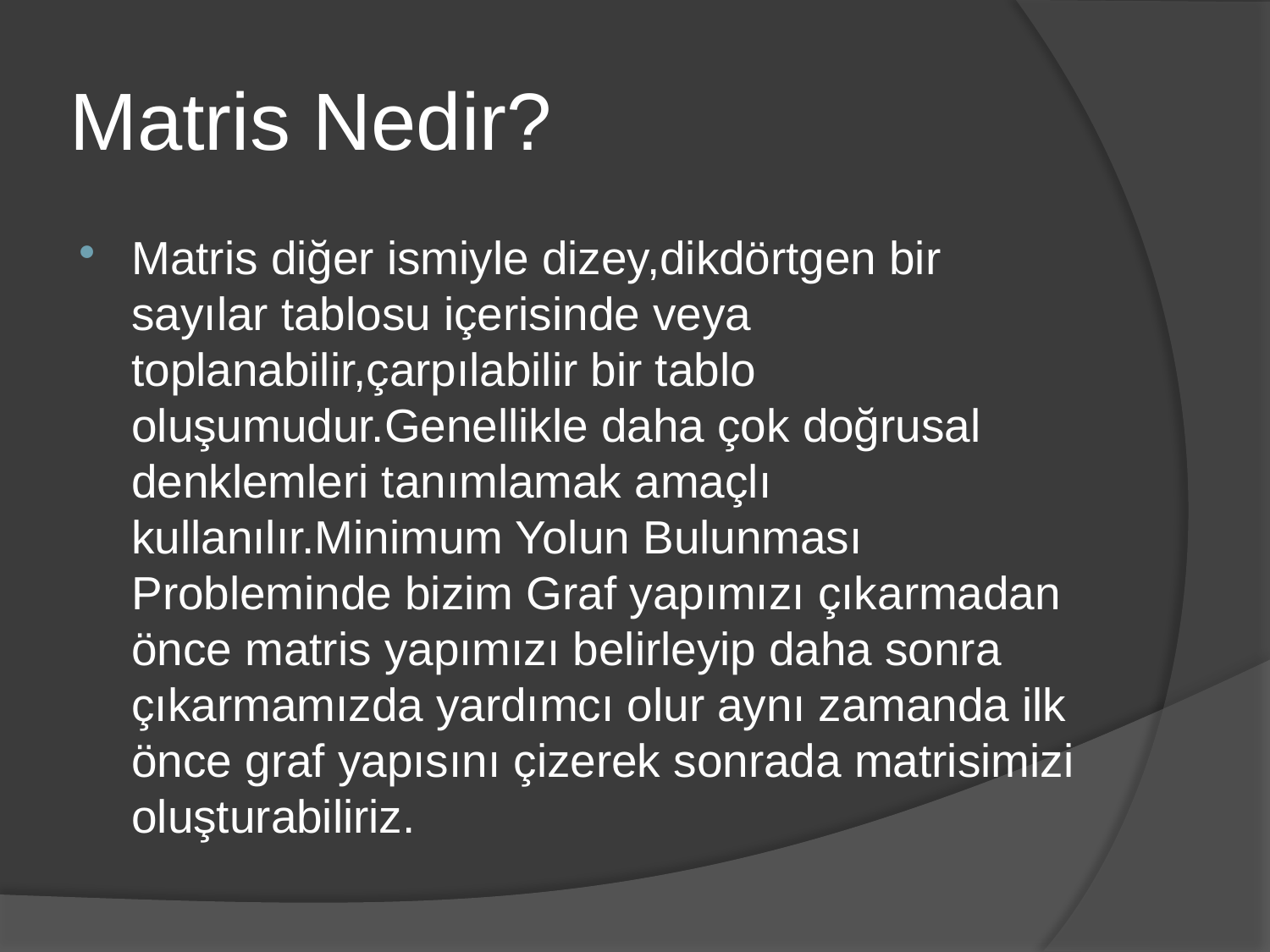

# Matris Nedir?
Matris diğer ismiyle dizey,dikdörtgen bir sayılar tablosu içerisinde veya toplanabilir,çarpılabilir bir tablo oluşumudur.Genellikle daha çok doğrusal denklemleri tanımlamak amaçlı kullanılır.Minimum Yolun Bulunması Probleminde bizim Graf yapımızı çıkarmadan önce matris yapımızı belirleyip daha sonra çıkarmamızda yardımcı olur aynı zamanda ilk önce graf yapısını çizerek sonrada matrisimizi oluşturabiliriz.